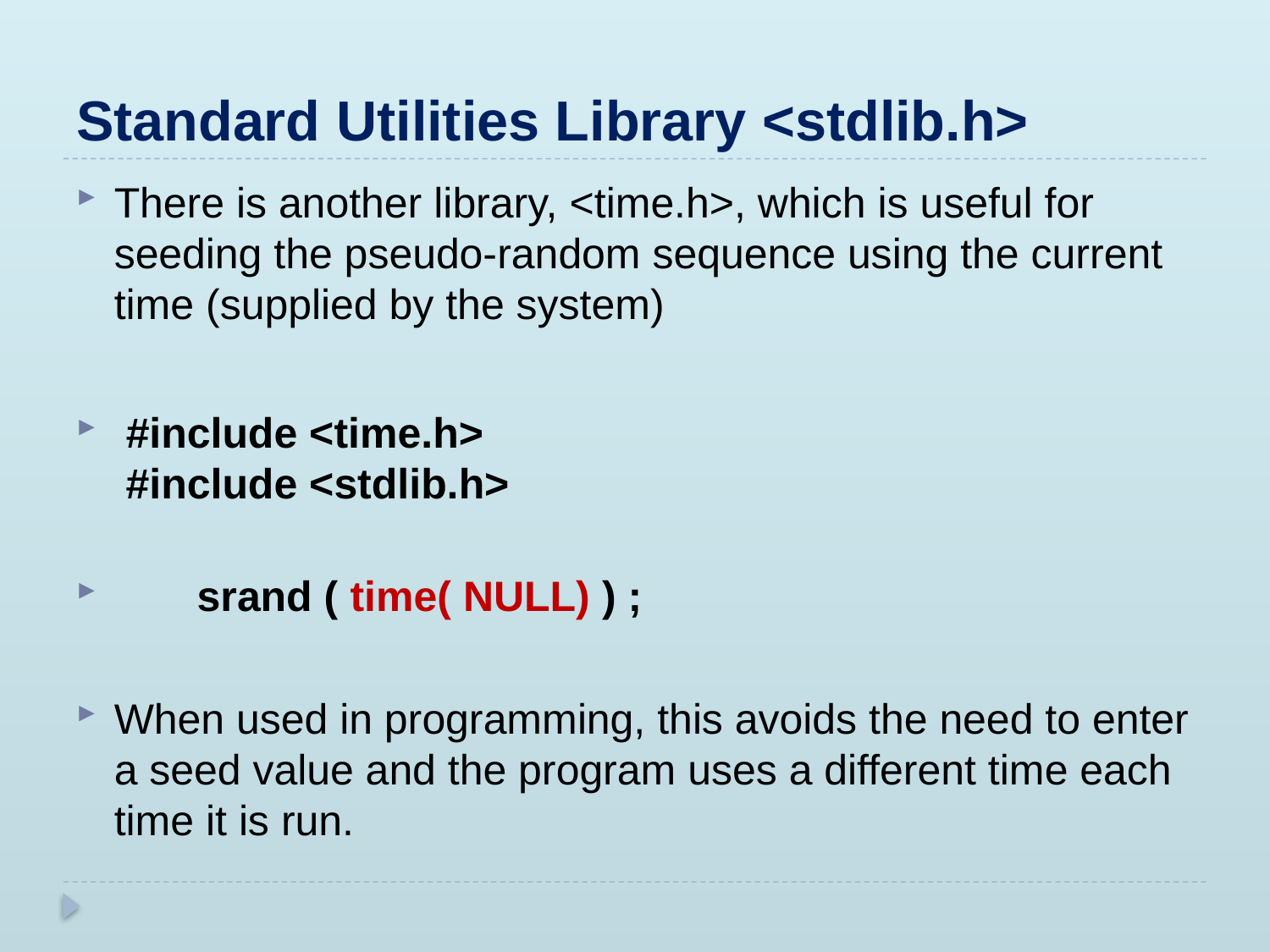

# Standard Utilities Library <stdlib.h>
There is another library, <time.h>, which is useful for seeding the pseudo-random sequence using the current time (supplied by the system)

 #include <time.h>
 #include <stdlib.h>
       srand ( time( NULL) ) ;

When used in programming, this avoids the need to enter a seed value and the program uses a different time each time it is run.